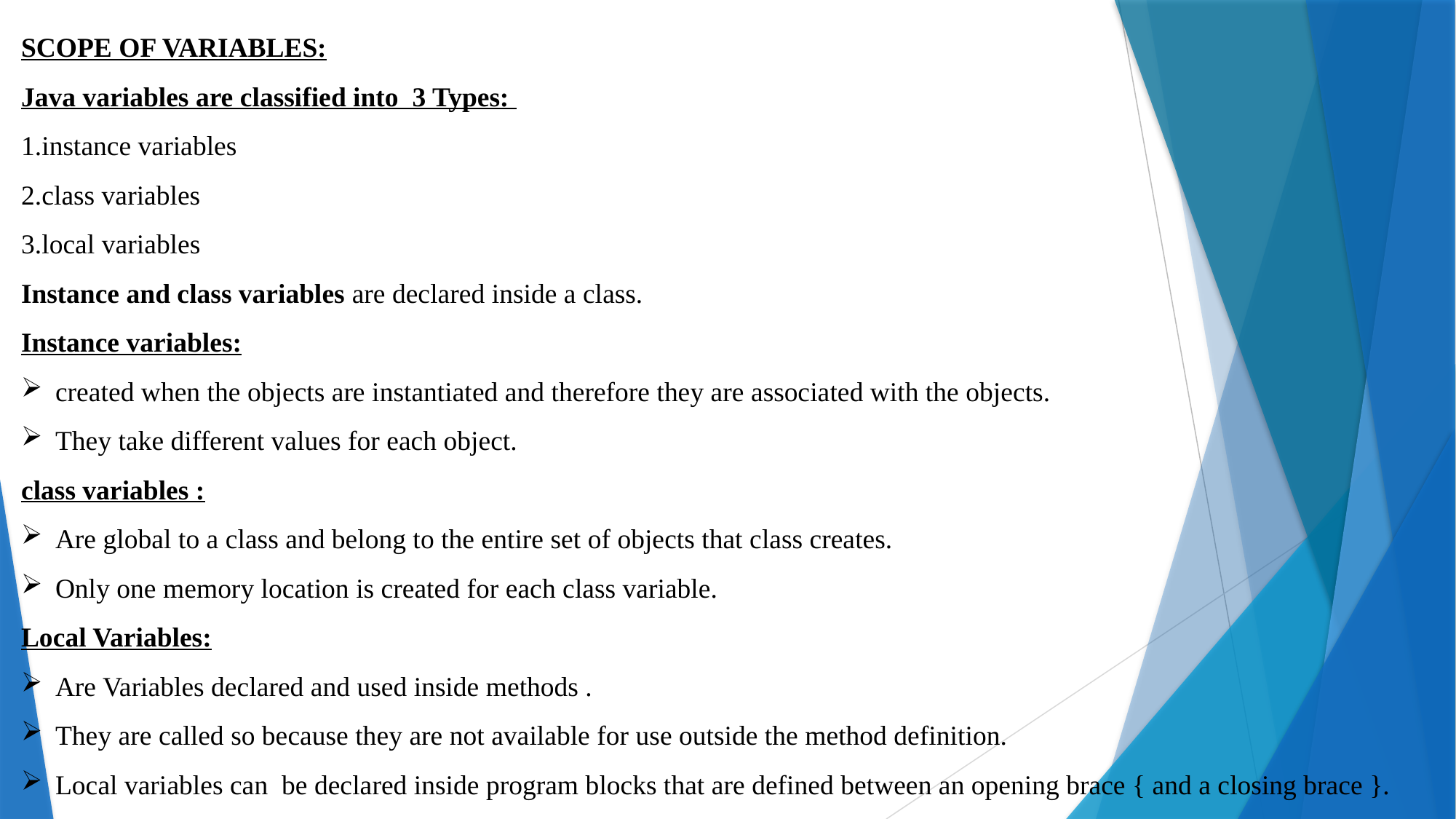

SCOPE OF VARIABLES:
Java variables are classified into  3 Types:
1.instance variables
2.class variables
3.local variables
Instance and class variables are declared inside a class.
Instance variables:
created when the objects are instantiated and therefore they are associated with the objects.
They take different values for each object.
class variables :
Are global to a class and belong to the entire set of objects that class creates.
Only one memory location is created for each class variable.
Local Variables:
Are Variables declared and used inside methods .
They are called so because they are not available for use outside the method definition.
Local variables can  be declared inside program blocks that are defined between an opening brace { and a closing brace }.